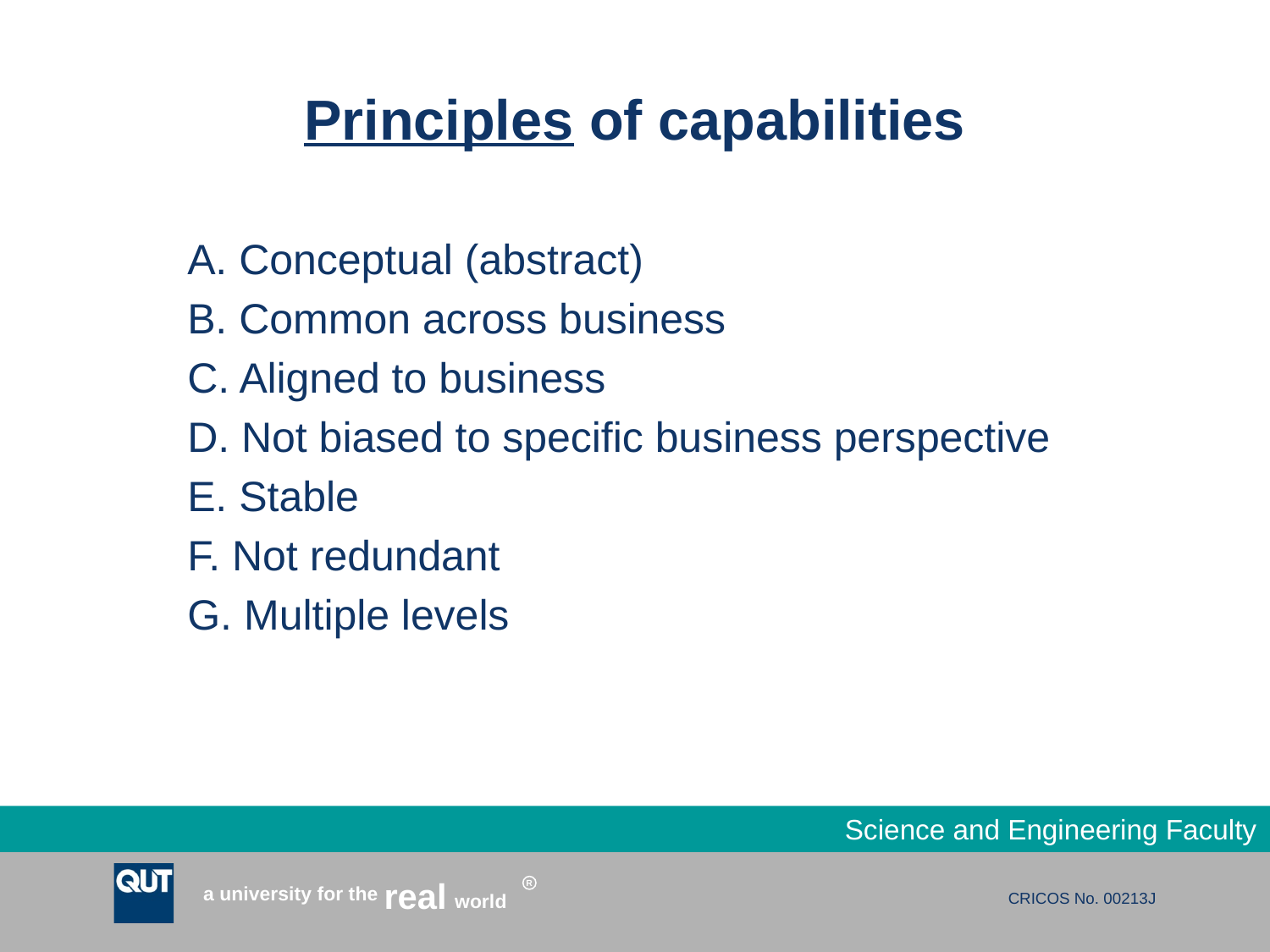

# Principles of capabilities
A. Conceptual (abstract)
B. Common across business
C. Aligned to business
D. Not biased to specific business perspective
E. Stable
F. Not redundant
G. Multiple levels